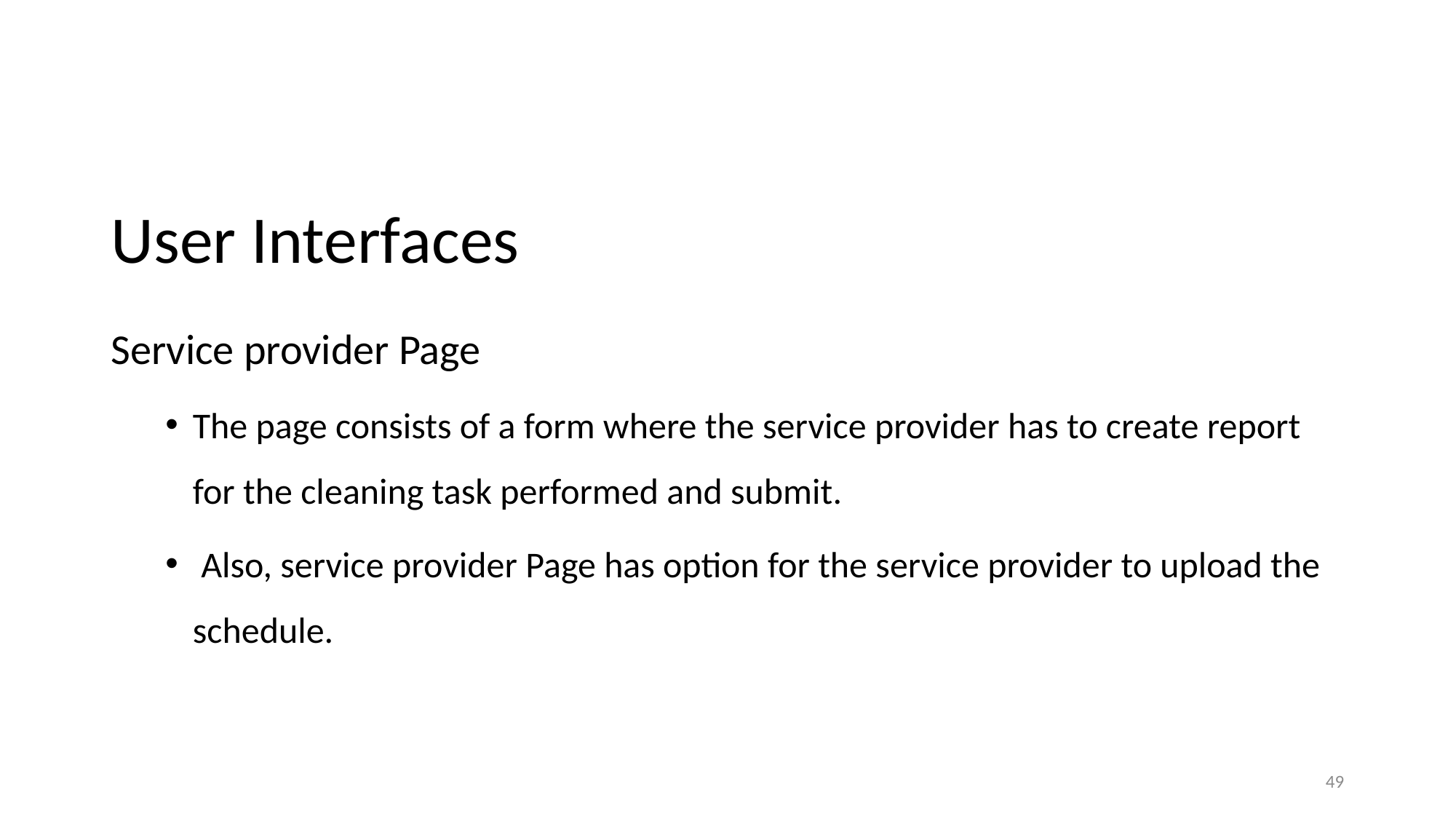

# User Interfaces
Service provider Page
The page consists of a form where the service provider has to create report for the cleaning task performed and submit.
 Also, service provider Page has option for the service provider to upload the  schedule.

49